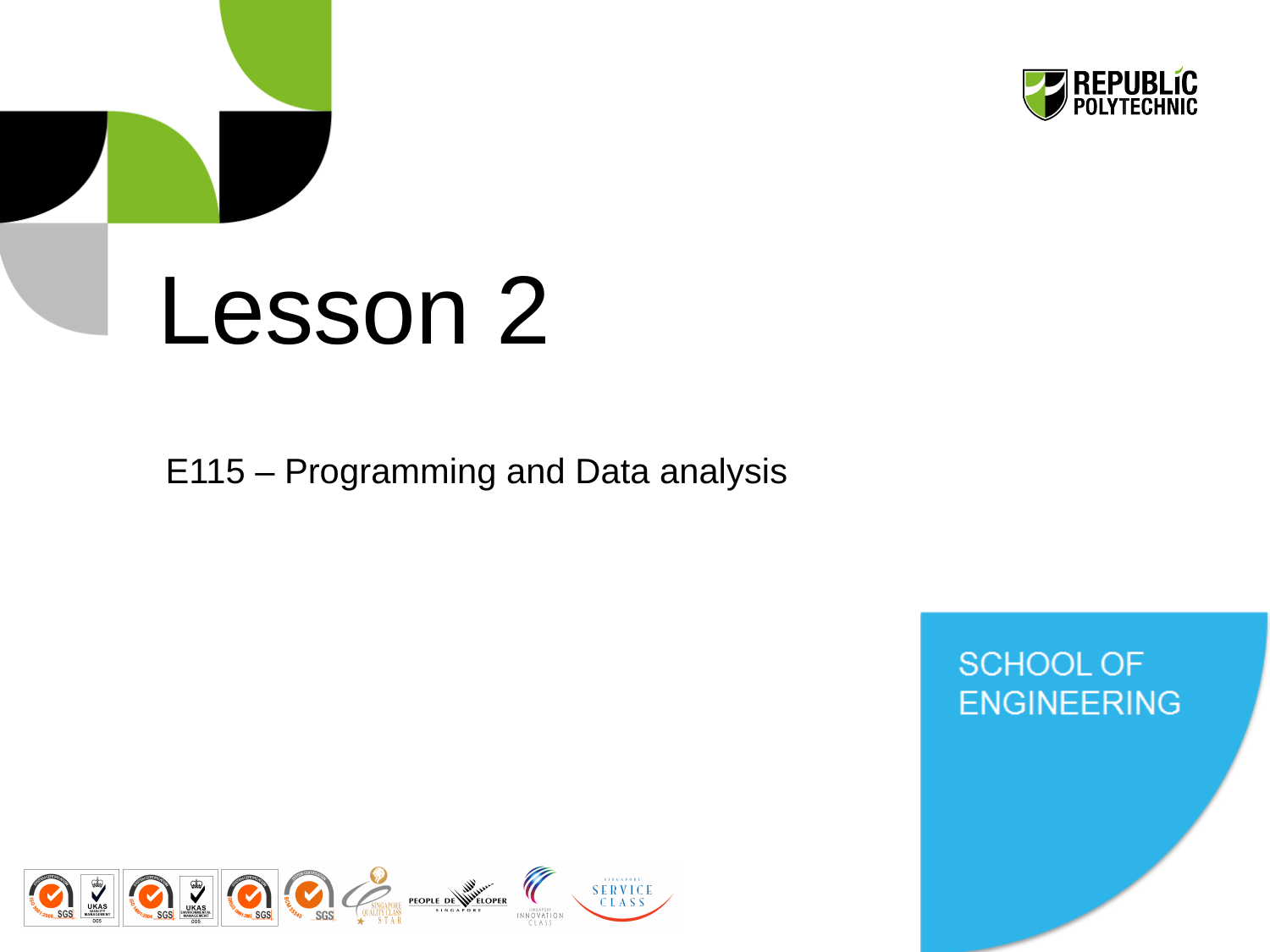

# Lesson 2
E115 – Programming and Data analysis